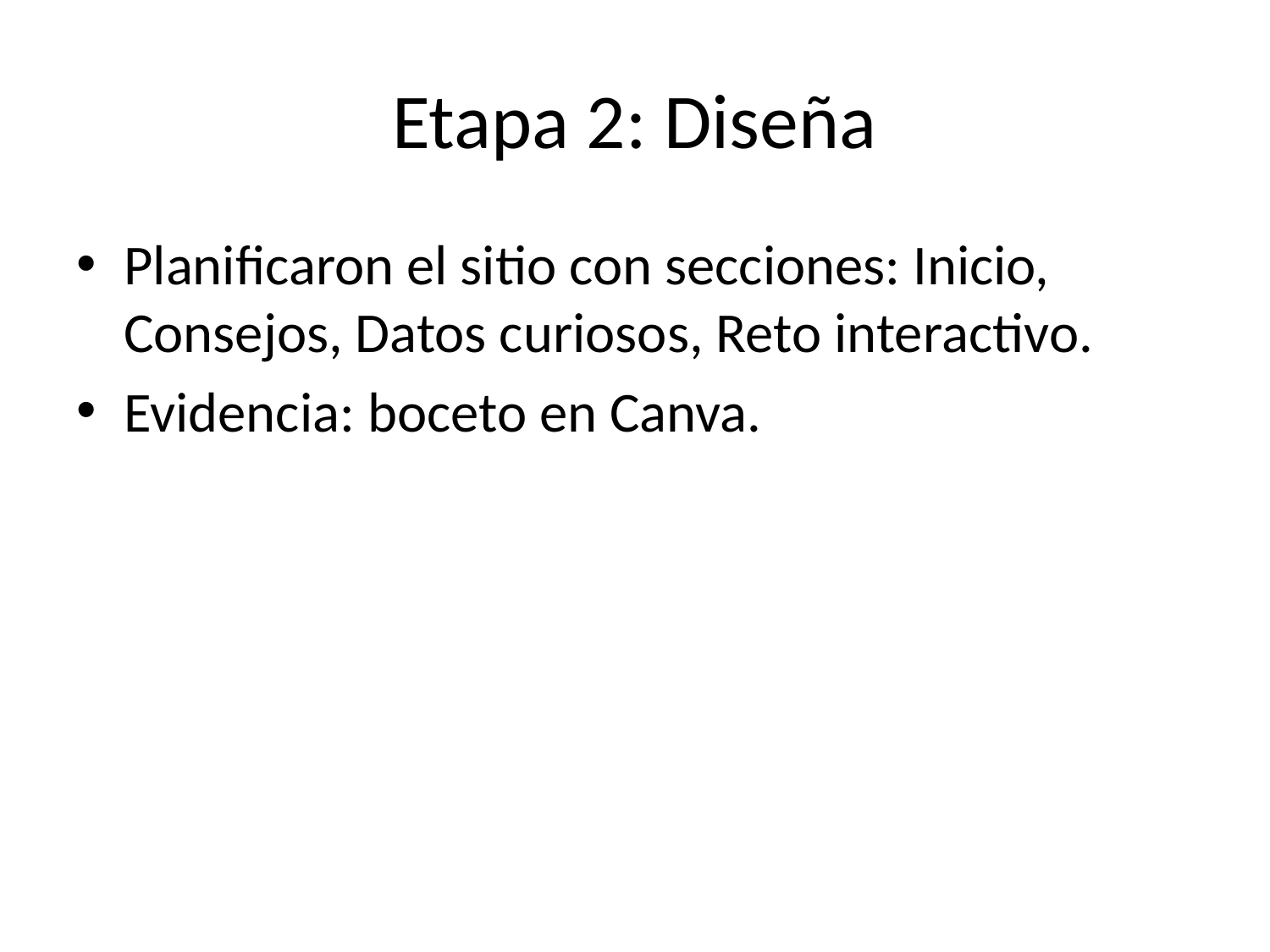

# Etapa 2: Diseña
Planificaron el sitio con secciones: Inicio, Consejos, Datos curiosos, Reto interactivo.
Evidencia: boceto en Canva.